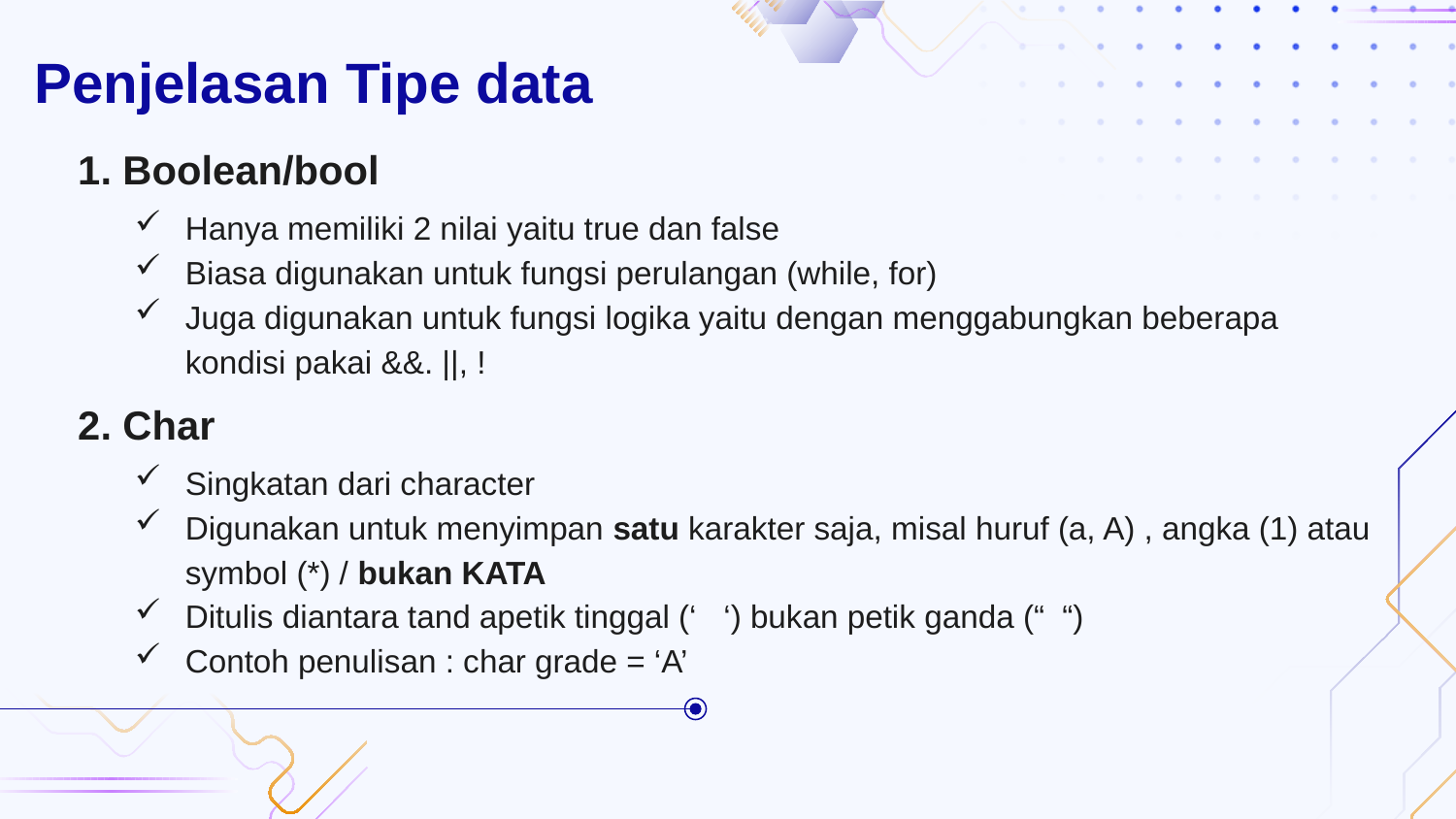

# Penjelasan Tipe data
1. Boolean/bool
Hanya memiliki 2 nilai yaitu true dan false
Biasa digunakan untuk fungsi perulangan (while, for)
Juga digunakan untuk fungsi logika yaitu dengan menggabungkan beberapa kondisi pakai &&. ||, !
2. Char
Singkatan dari character
Digunakan untuk menyimpan satu karakter saja, misal huruf (a, A) , angka (1) atau symbol (*) / bukan KATA
Ditulis diantara tand apetik tinggal (‘   ‘) bukan petik ganda (“  “)
Contoh penulisan : char grade = ‘A’